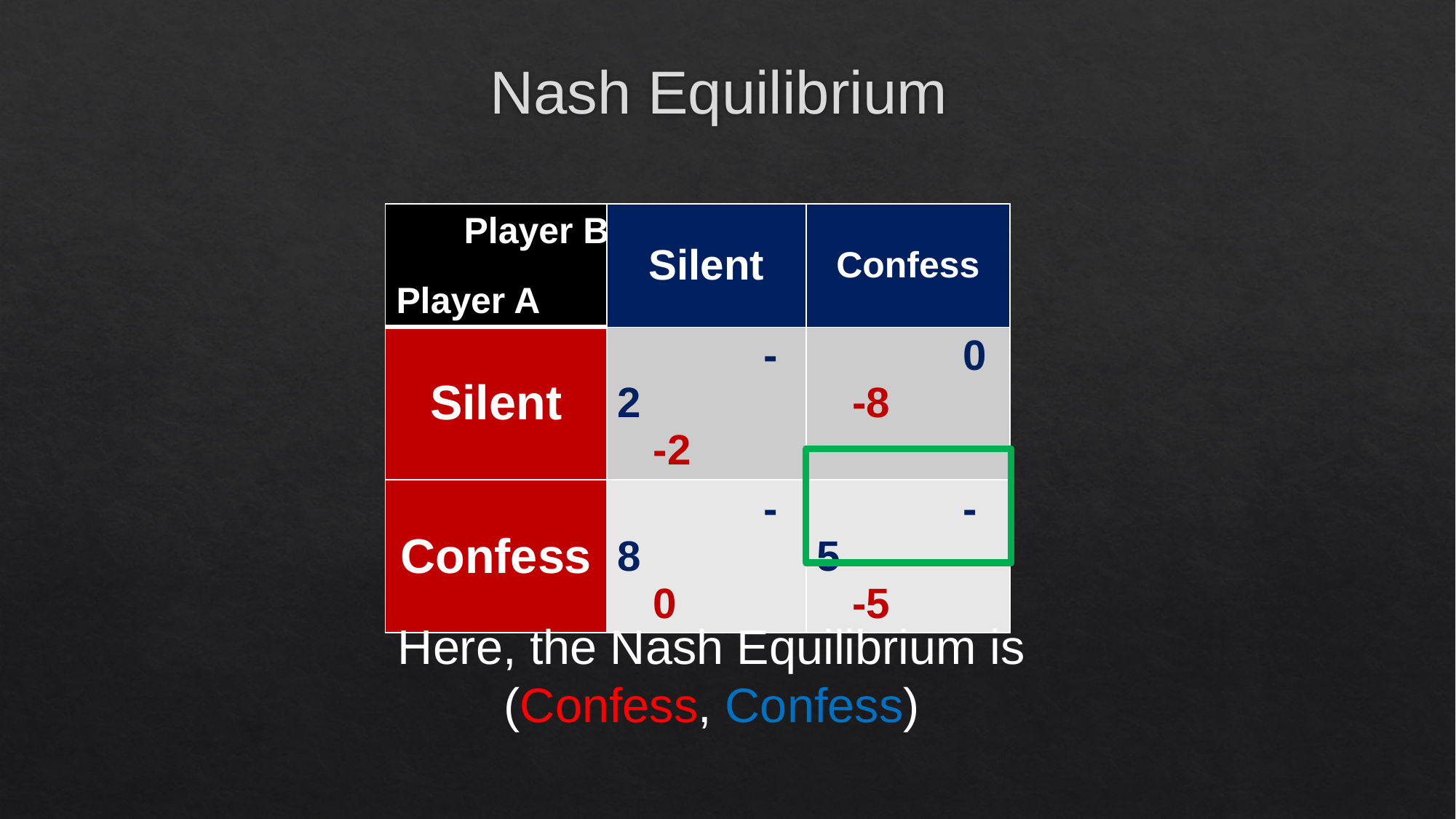

# Nash Equilibrium
Player B
| Player A | Silent | Confess |
| --- | --- | --- |
| Silent | -2 -2 | 0 -8 |
| Confess | -8 0 | -5 -5 |

Here, the Nash Equilibrium is (Confess, Confess)